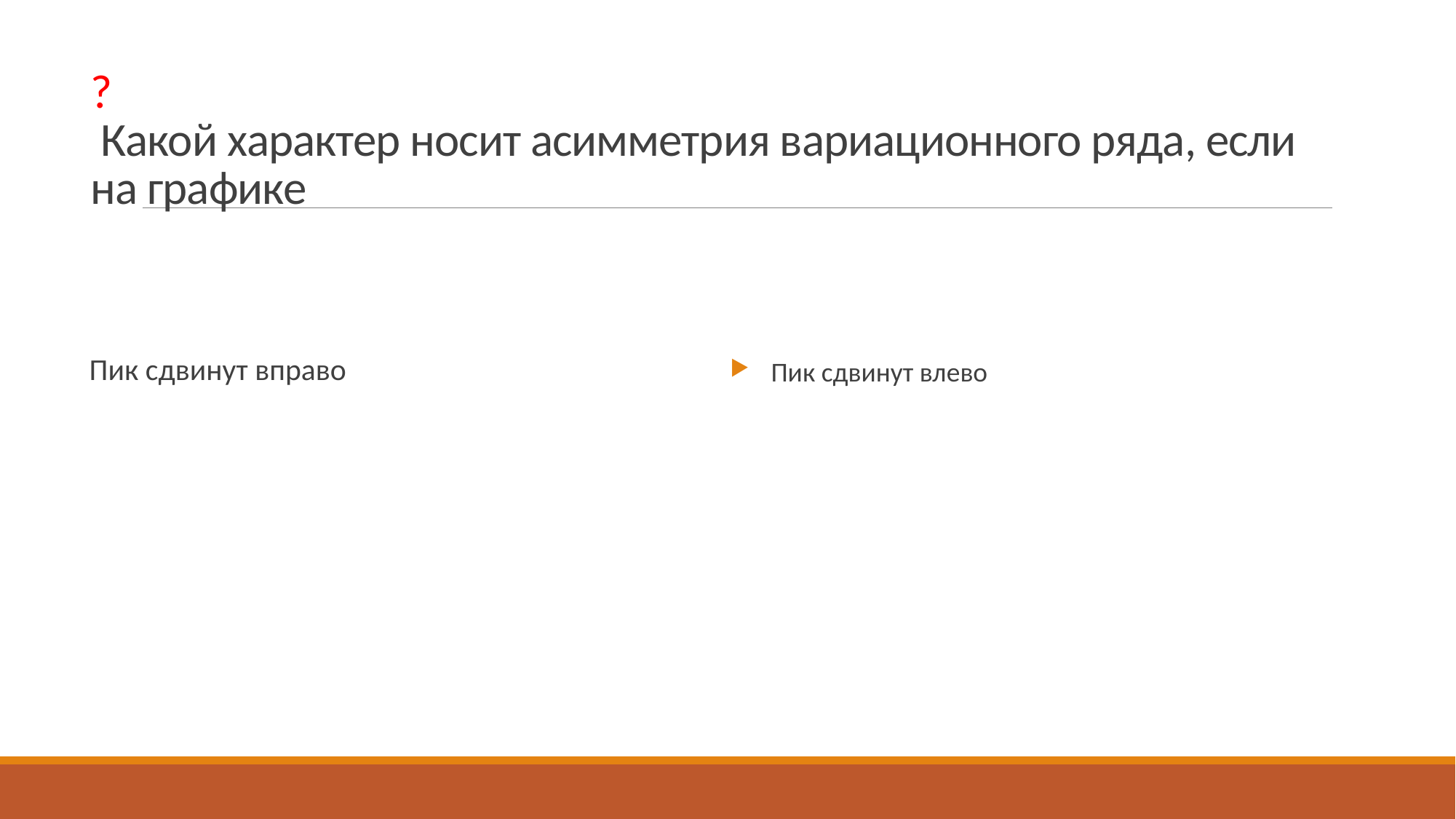

# ? Какой характер носит асимметрия вариационного ряда, если на графике
Пик сдвинут вправо
Пик сдвинут влево